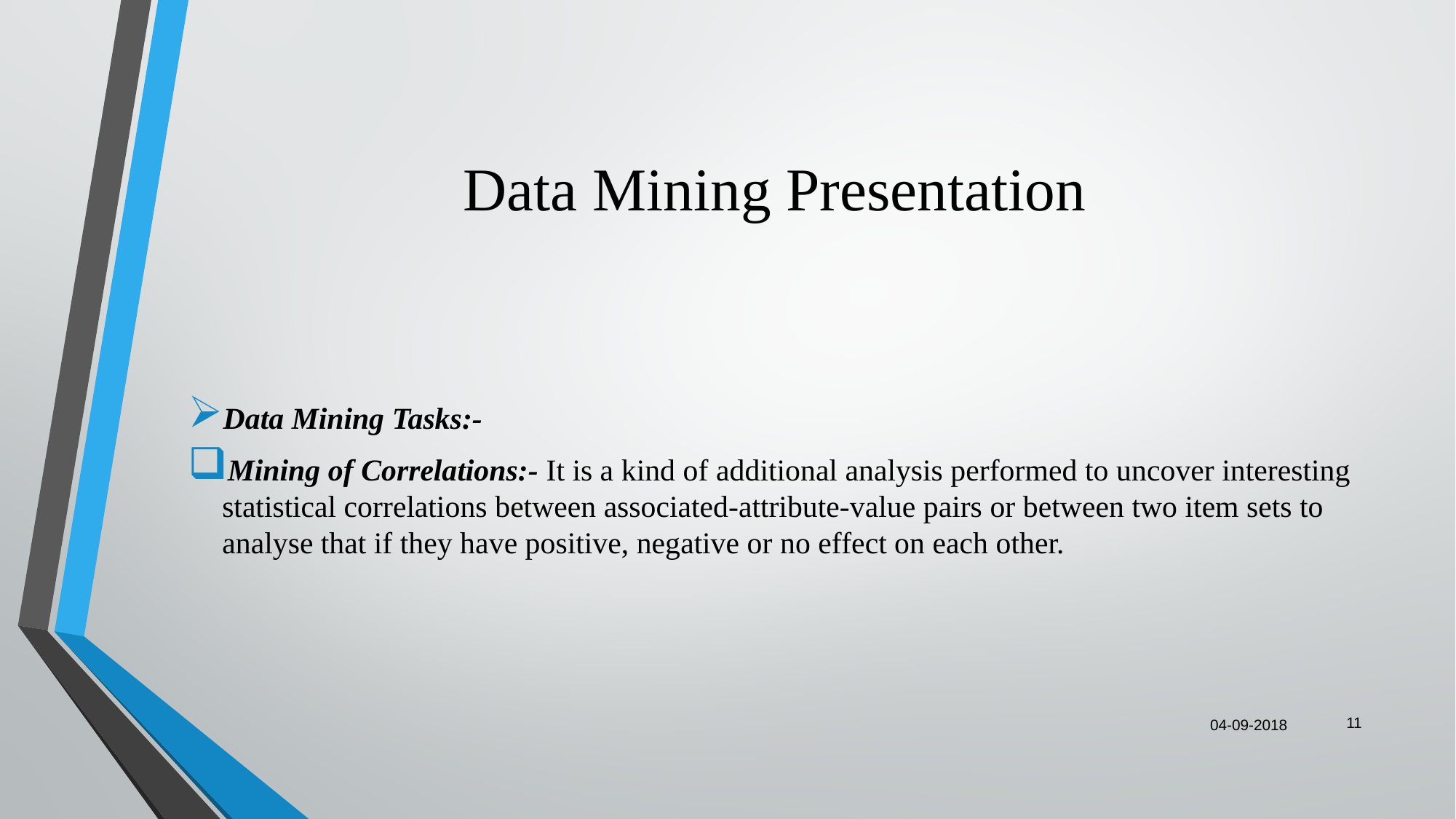

# Data Mining Presentation
Data Mining Tasks:-
Mining of Correlations:- It is a kind of additional analysis performed to uncover interesting statistical correlations between associated-attribute-value pairs or between two item sets to analyse that if they have positive, negative or no effect on each other.

11
04-09-2018